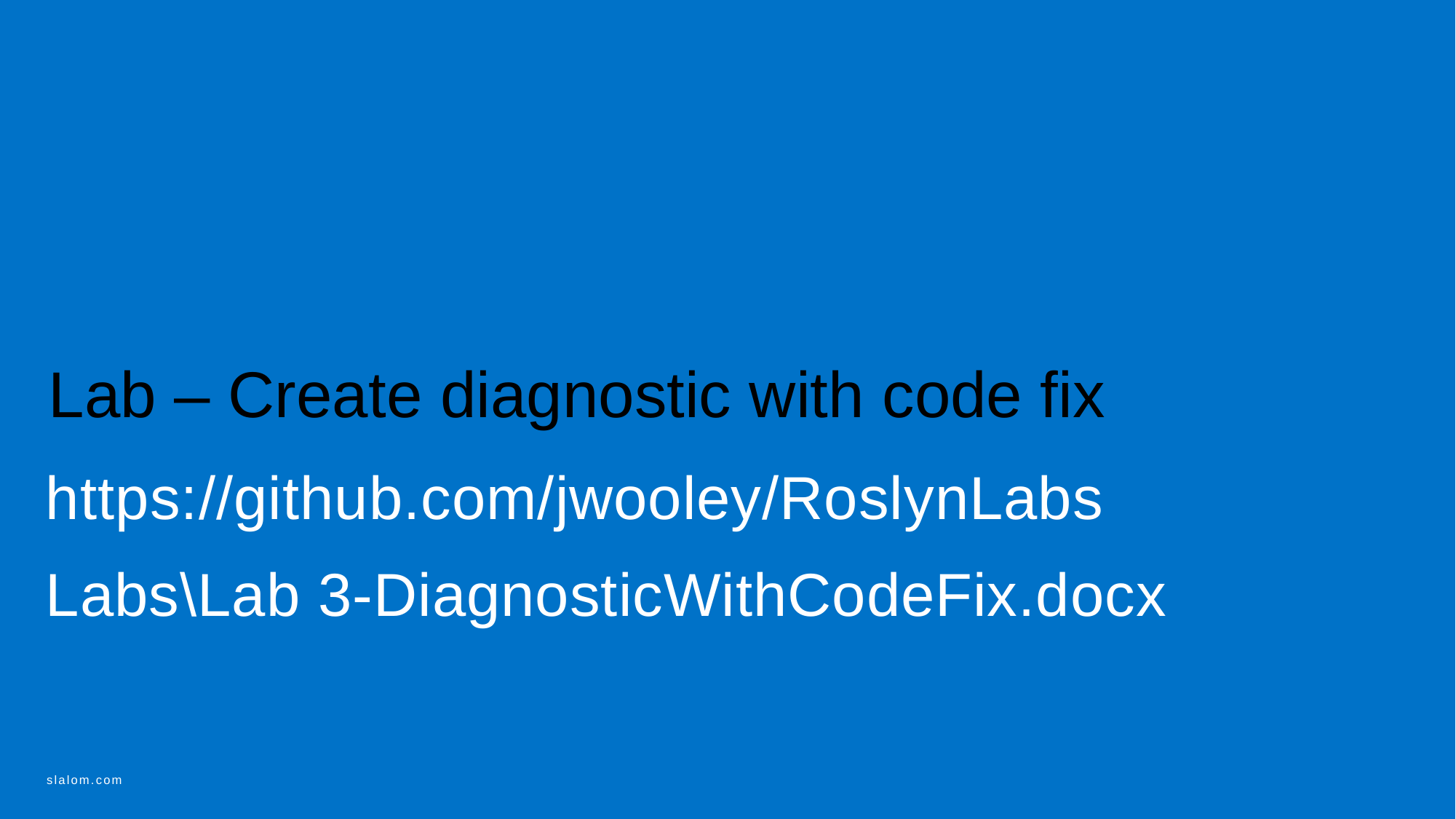

# Lab – Create diagnostic with code fix
https://github.com/jwooley/RoslynLabs
Labs\Lab 3-DiagnosticWithCodeFix.docx

slalom.com
35